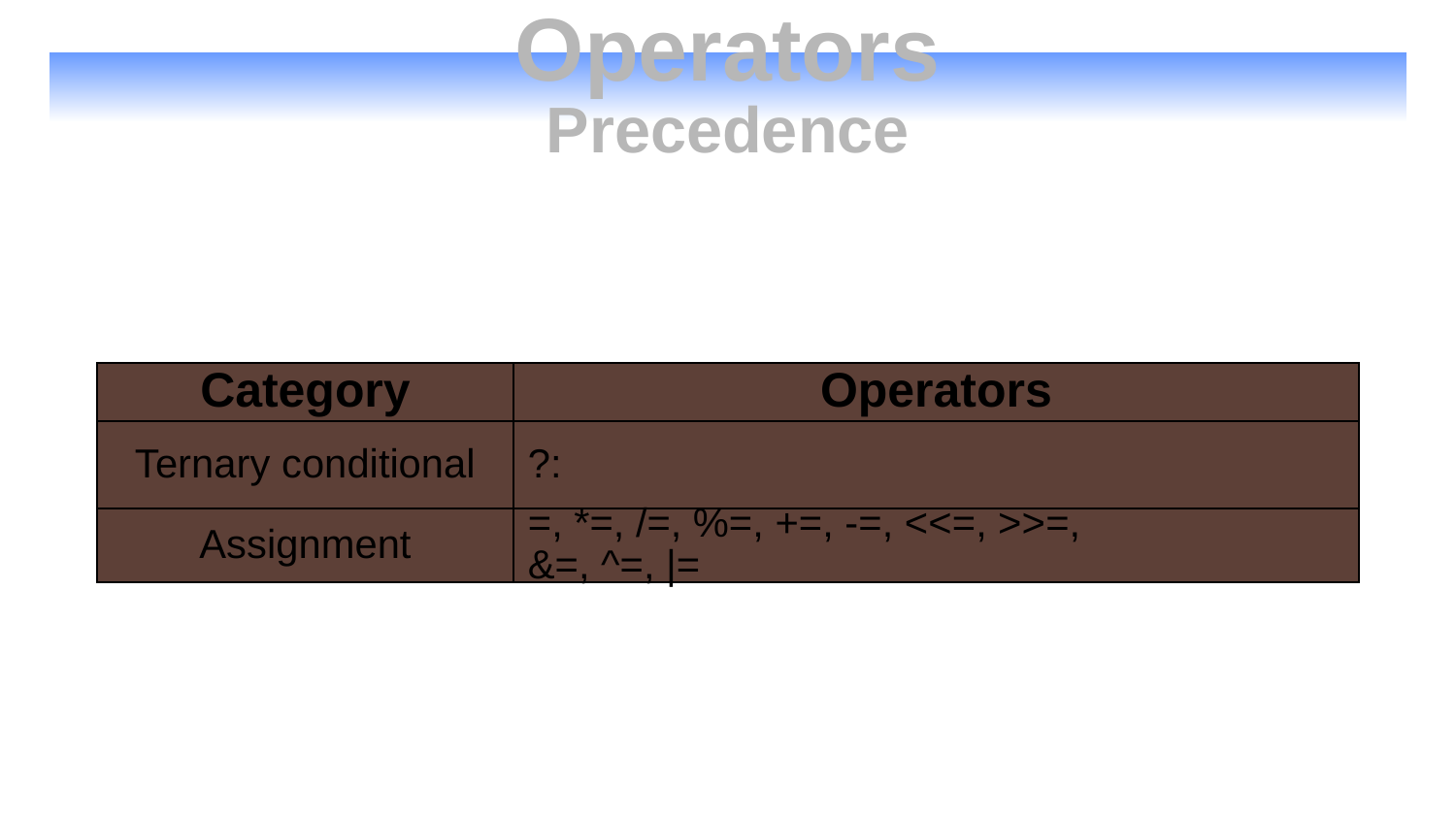

# Operators Precedence
Category
Operators
Ternary conditional
?:
Assignment
=, *=, /=, %=, +=, -=, <<=, >>=,
&=, ^=, |=